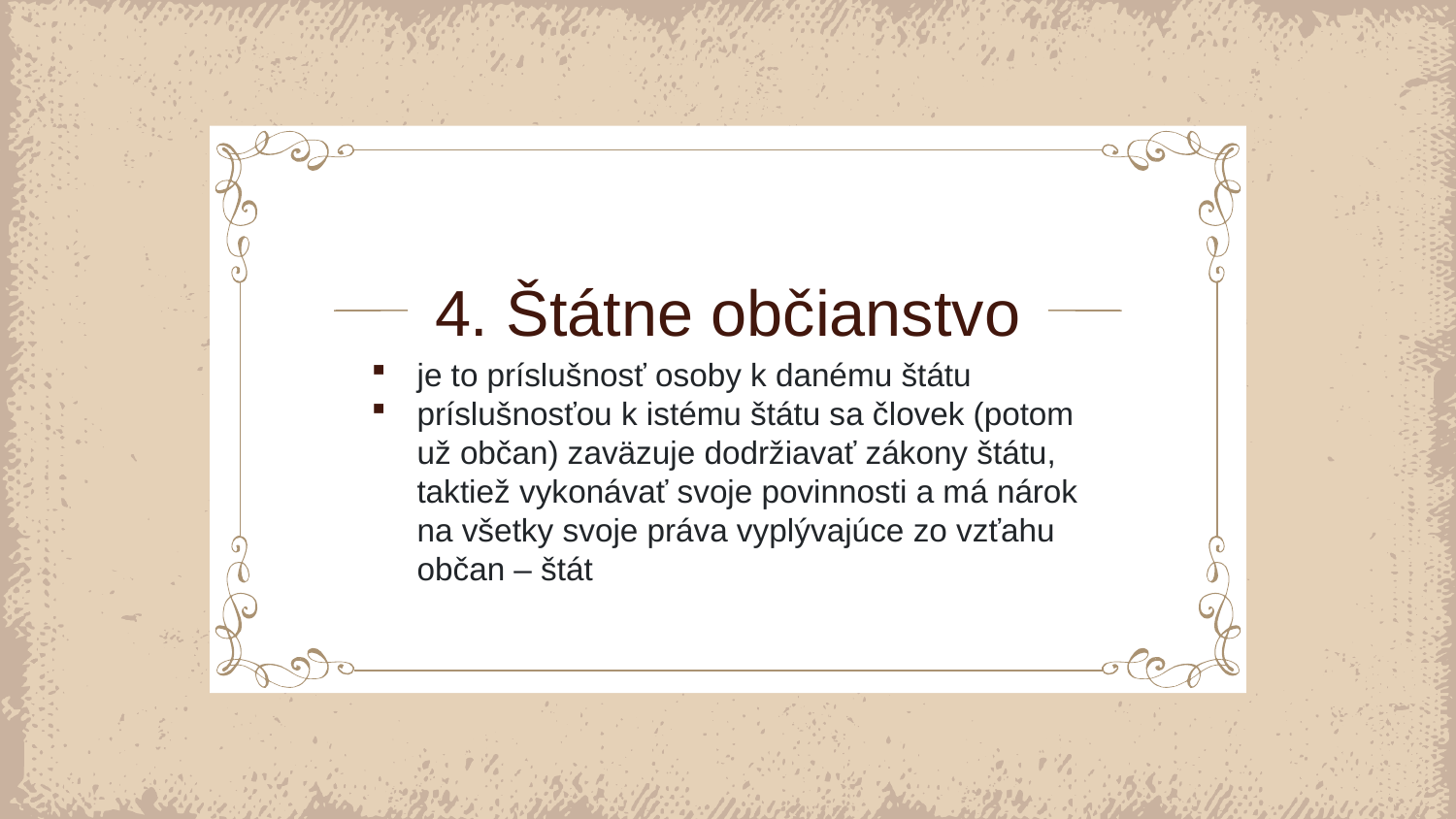

# 4. Štátne občianstvo
je to príslušnosť osoby k danému štátu
príslušnosťou k istému štátu sa človek (potom už občan) zaväzuje dodržiavať zákony štátu, taktiež vykonávať svoje povinnosti a má nárok na všetky svoje práva vyplývajúce zo vzťahu občan – štát